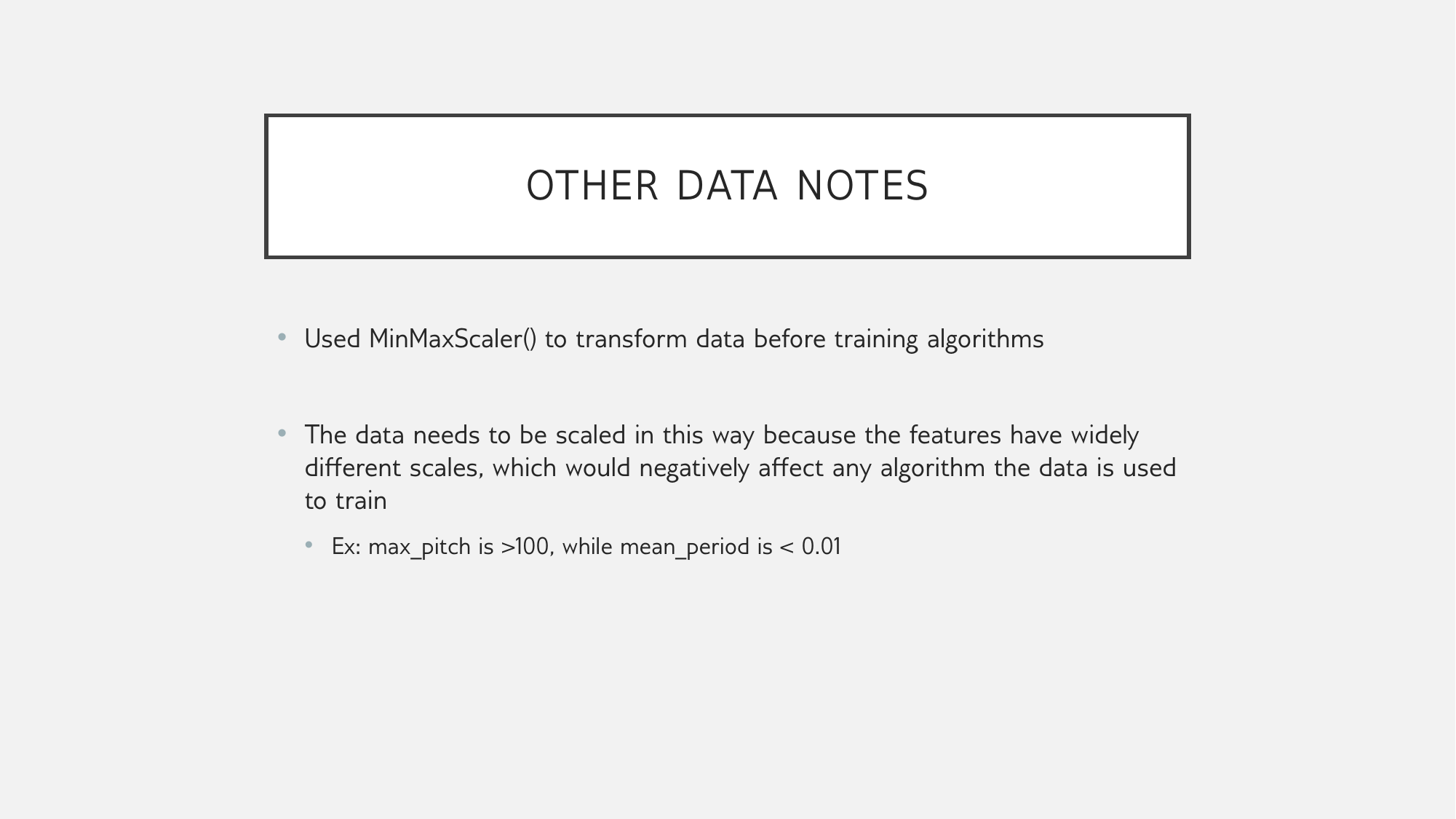

# Other Data notes
Used MinMaxScaler() to transform data before training algorithms

The data needs to be scaled in this way because the features have widely different scales, which would negatively affect any algorithm the data is used to train
Ex: max_pitch is >100, while mean_period is < 0.01